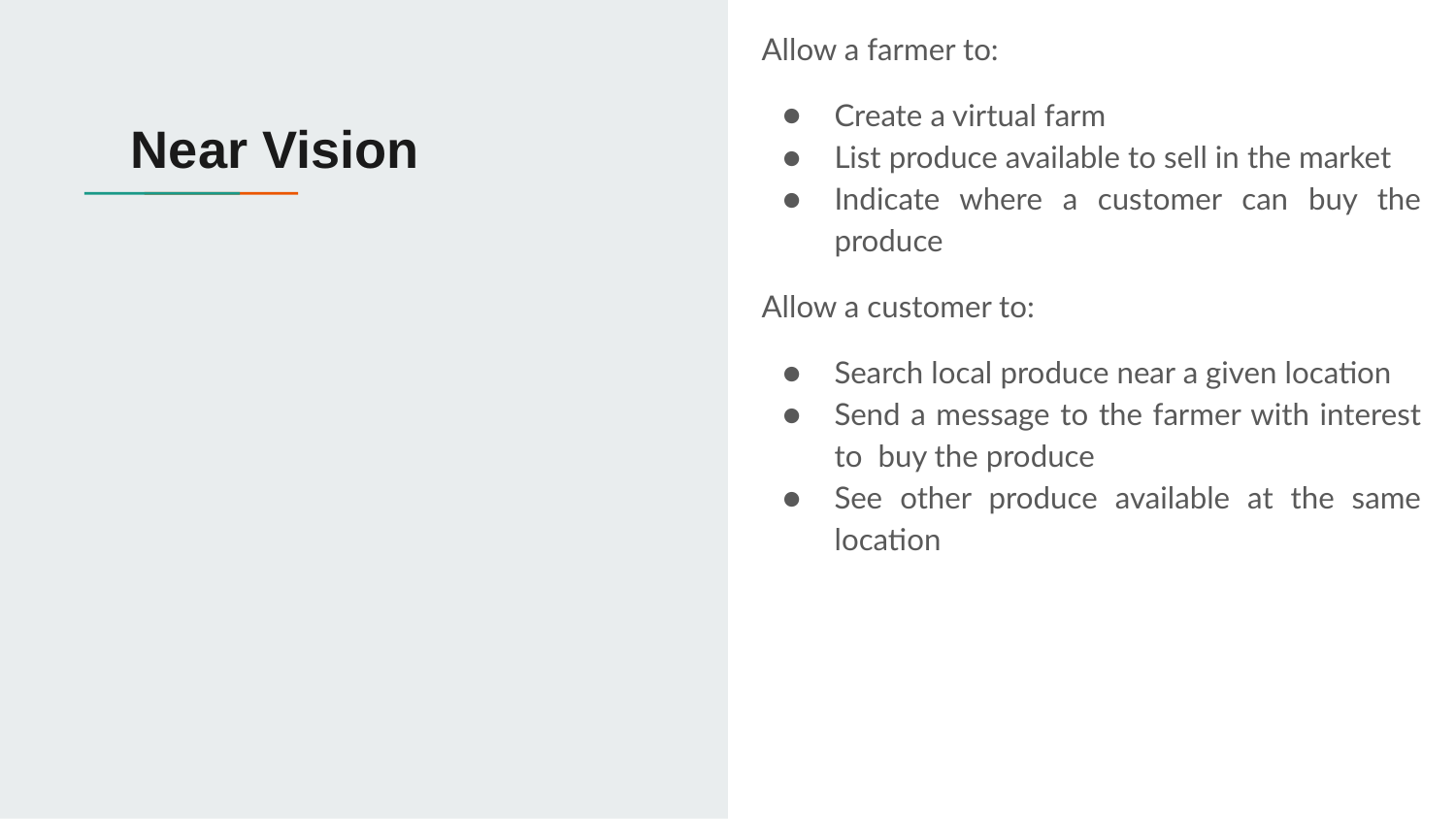

Allow a farmer to:
Create a virtual farm
List produce available to sell in the market
Indicate where a customer can buy the produce
Allow a customer to:
Search local produce near a given location
Send a message to the farmer with interest to  buy the produce
See other produce available at the same location
# Near Vision